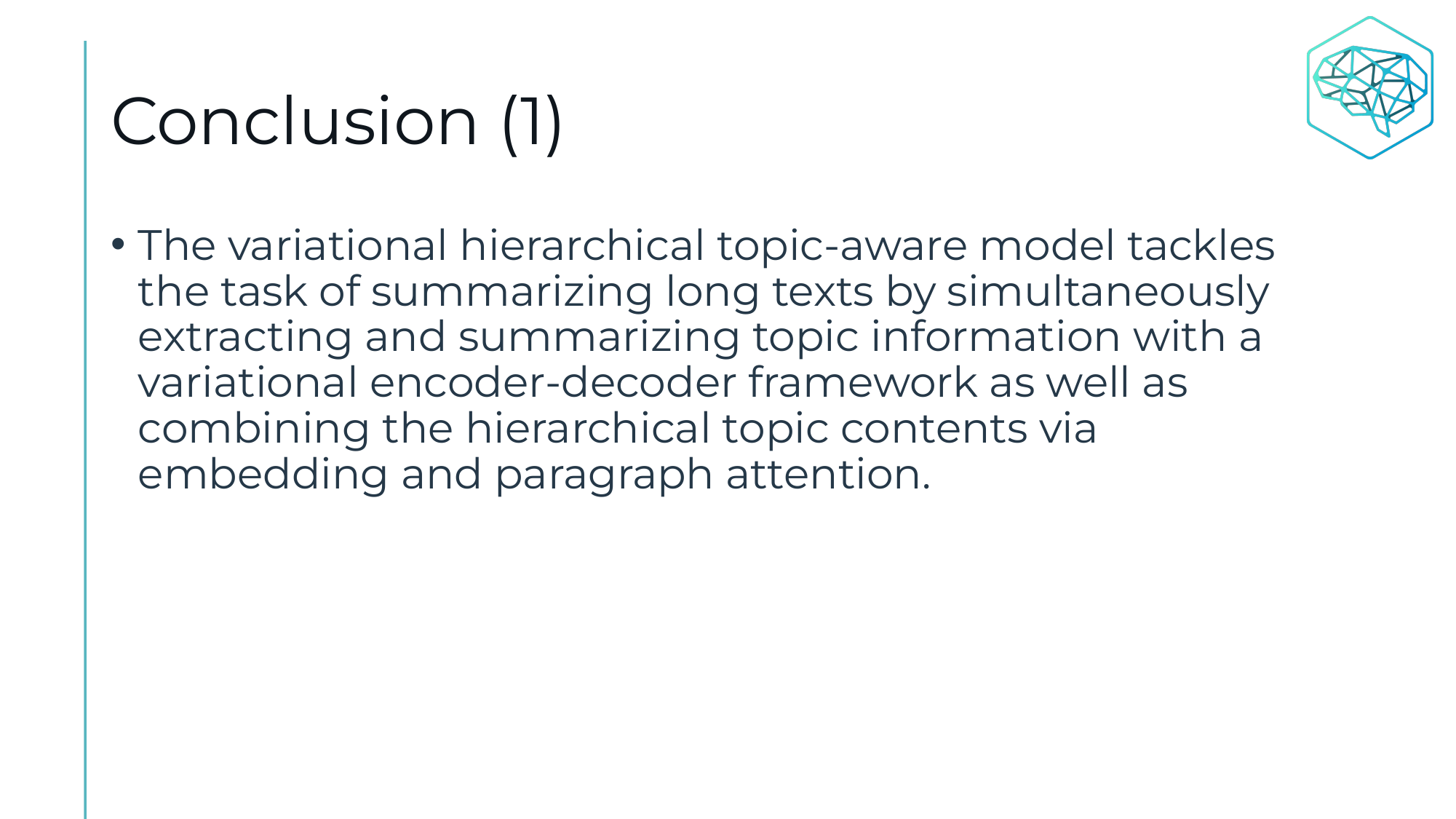

# Conclusion (1)
The variational hierarchical topic-aware model tackles the task of summarizing long texts by simultaneously extracting and summarizing topic information with a variational encoder-decoder framework as well as combining the hierarchical topic contents via embedding and paragraph attention.